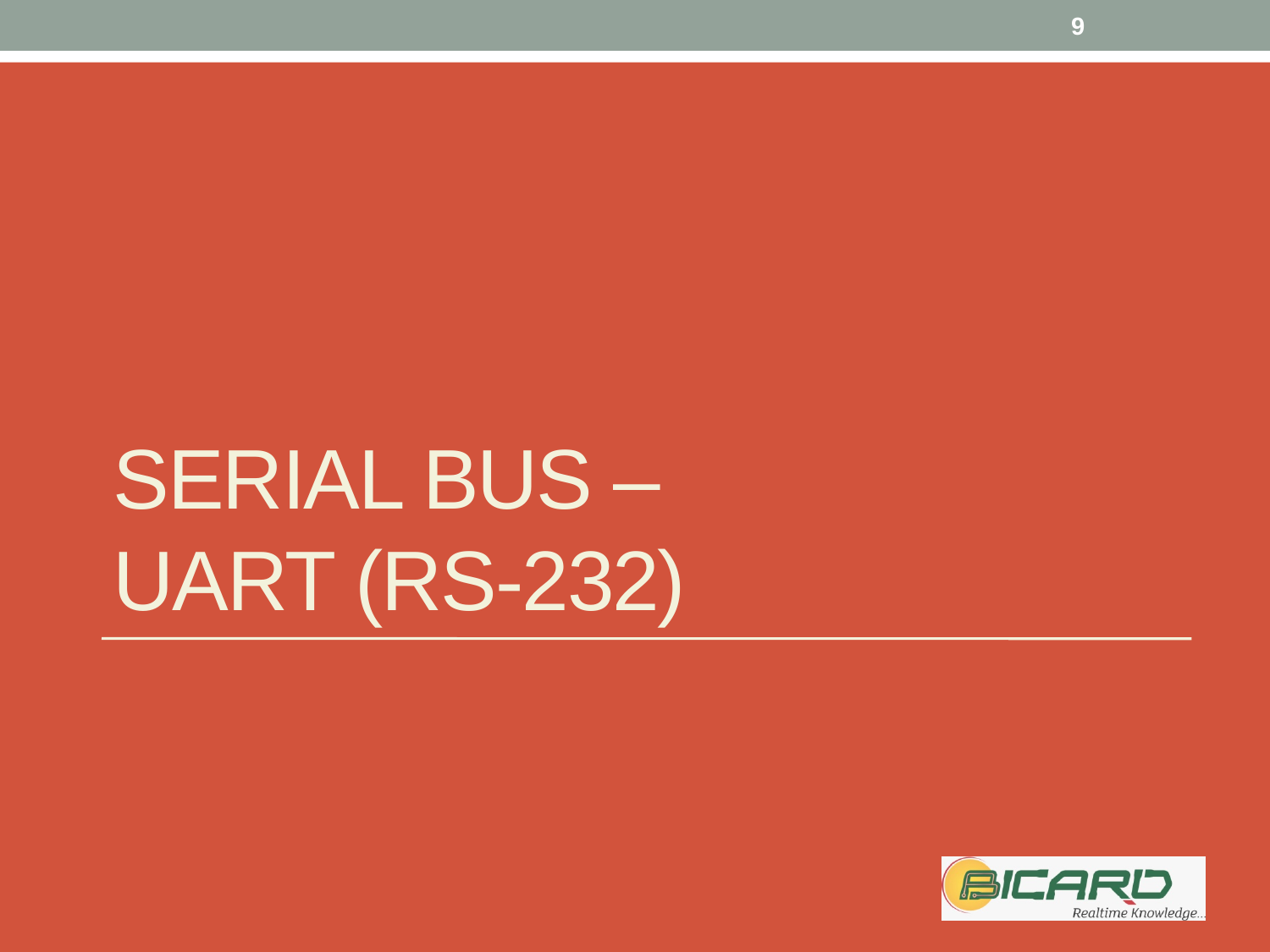

9
# Serial bus – uart (RS-232)